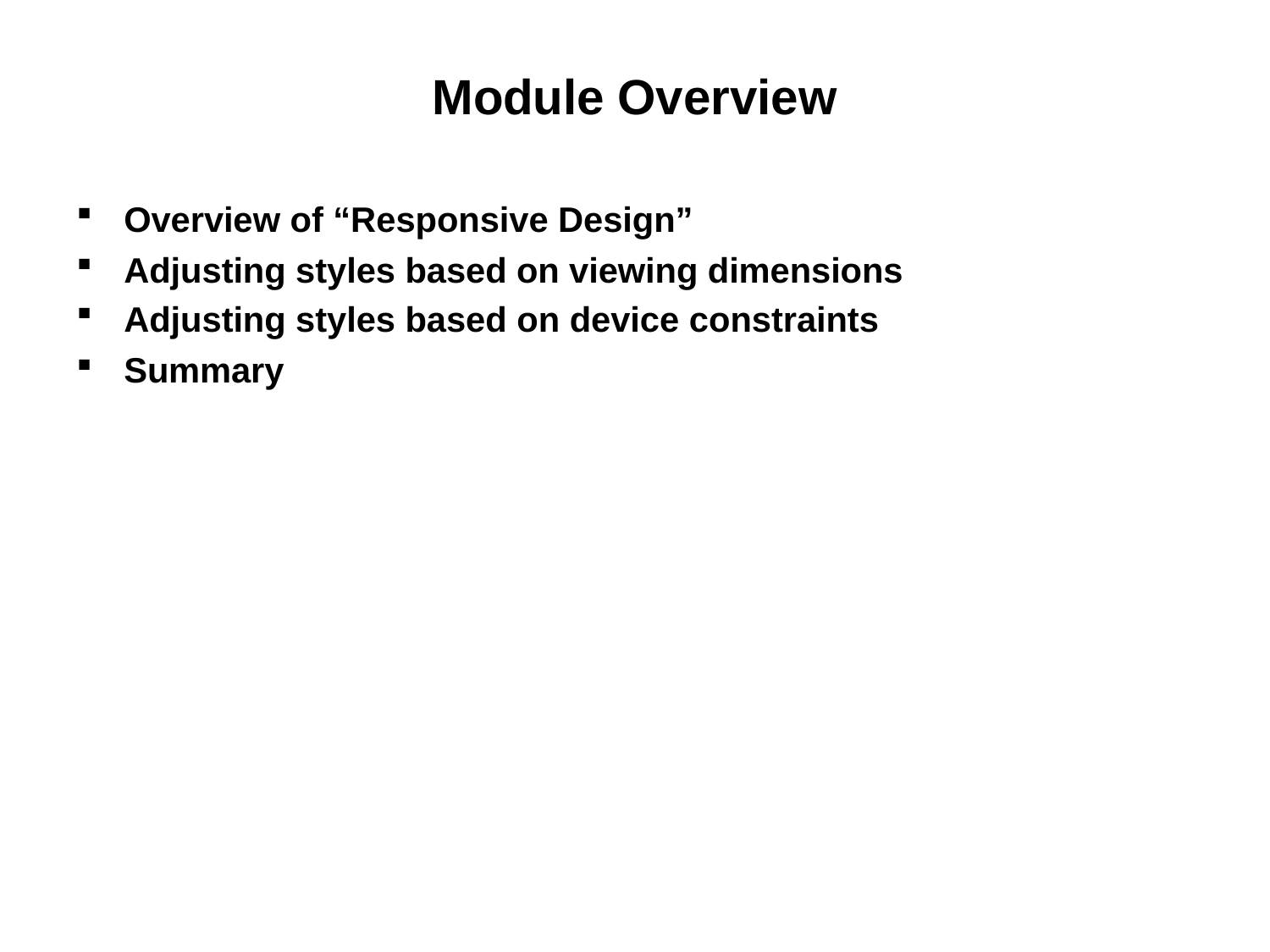

# Module Overview
Overview of “Responsive Design”
Adjusting styles based on viewing dimensions
Adjusting styles based on device constraints
Summary
2